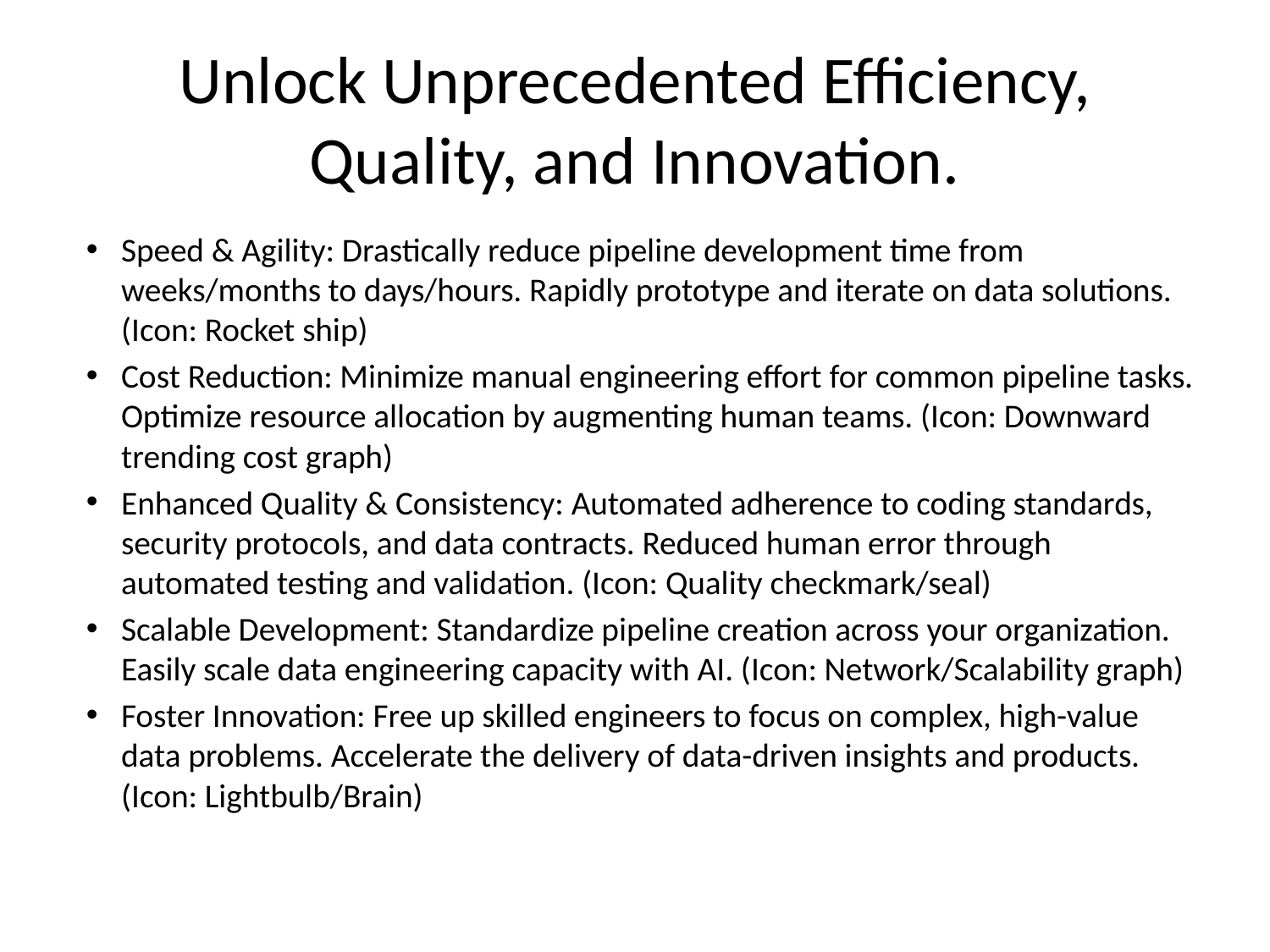

# Unlock Unprecedented Efficiency, Quality, and Innovation.
Speed & Agility: Drastically reduce pipeline development time from weeks/months to days/hours. Rapidly prototype and iterate on data solutions. (Icon: Rocket ship)
Cost Reduction: Minimize manual engineering effort for common pipeline tasks. Optimize resource allocation by augmenting human teams. (Icon: Downward trending cost graph)
Enhanced Quality & Consistency: Automated adherence to coding standards, security protocols, and data contracts. Reduced human error through automated testing and validation. (Icon: Quality checkmark/seal)
Scalable Development: Standardize pipeline creation across your organization. Easily scale data engineering capacity with AI. (Icon: Network/Scalability graph)
Foster Innovation: Free up skilled engineers to focus on complex, high-value data problems. Accelerate the delivery of data-driven insights and products. (Icon: Lightbulb/Brain)